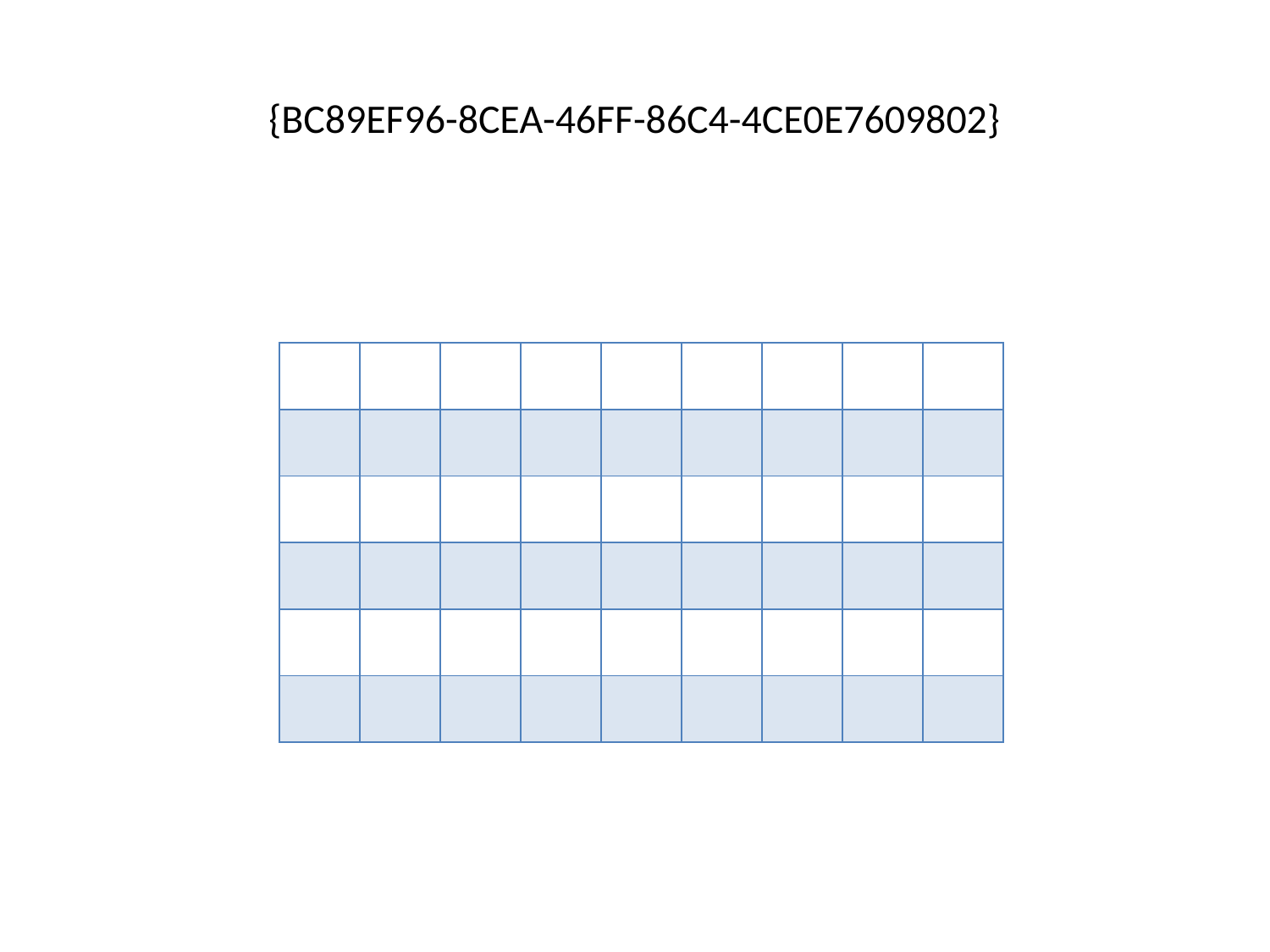

# {BC89EF96-8CEA-46FF-86C4-4CE0E7609802}
|  |  |  |  |  |  |  |  |  |
| --- | --- | --- | --- | --- | --- | --- | --- | --- |
|  |  |  |  |  |  |  |  |  |
|  |  |  |  |  |  |  |  |  |
|  |  |  |  |  |  |  |  |  |
|  |  |  |  |  |  |  |  |  |
|  |  |  |  |  |  |  |  |  |